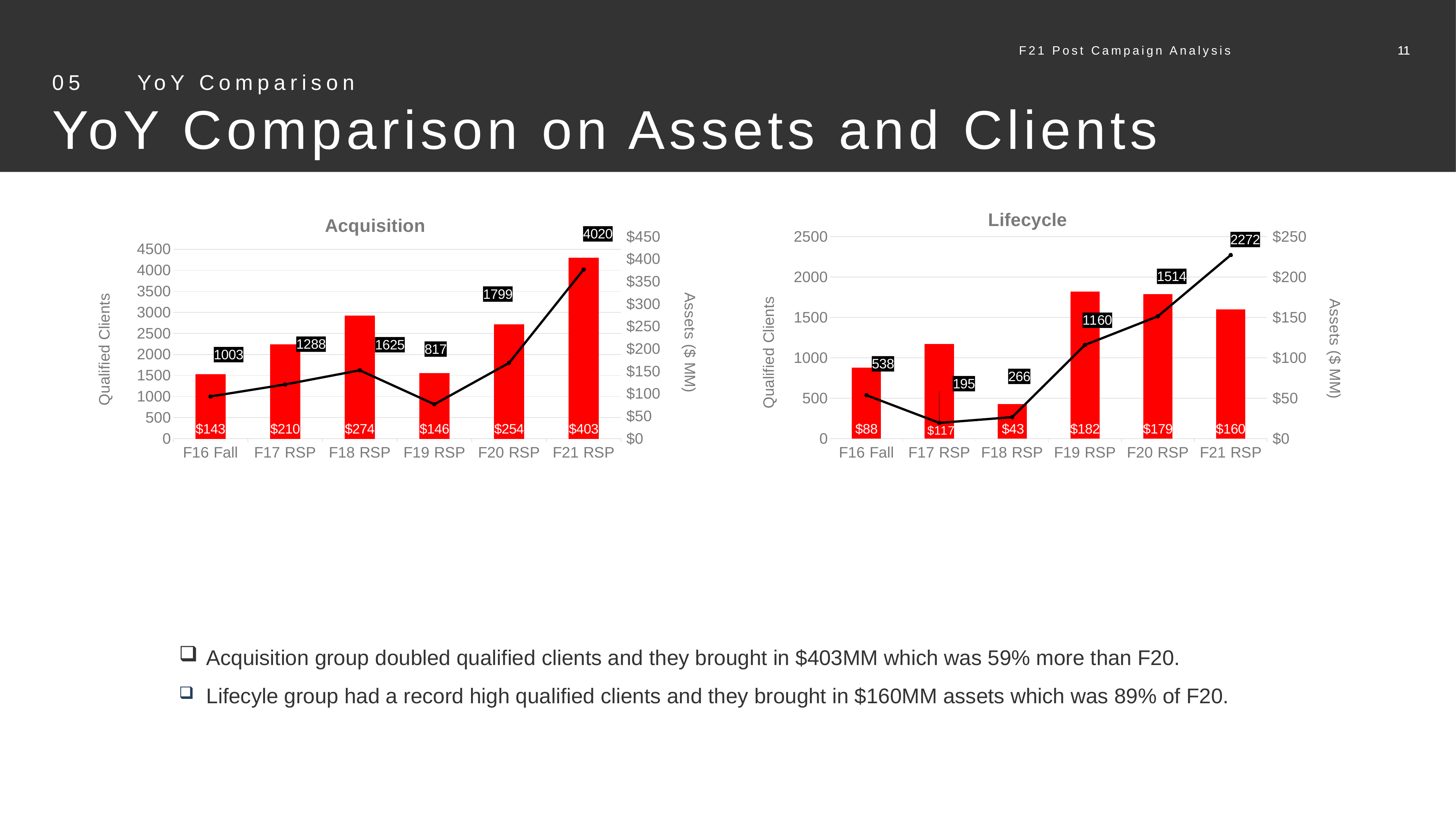

11
11
F21 Post Campaign Analysis
05     YoY Comparison
YoY Comparison on Assets and Clients

### Chart: Lifecycle

| Category | Lifecycle
Assets
($ MM) | Lifecycle
Clients |
|---|---|---|
| F16 Fall | 88.0 | 538.0 |
| F17 RSP | 117.0 | 195.0 |
| F18 RSP | 43.0 | 266.0 |
| F19 RSP | 182.0 | 1160.0 |
| F20 RSP | 179.0 | 1514.0 |
| F21 RSP | 160.0 | 2272.0 |

### Chart: Acquisition

| Category | Acquisition
Assets
($ MM) | Acquisition
Clients |
|---|---|---|
| F16 Fall | 143.0 | 1003.0 |
| F17 RSP | 210.0 | 1288.0 |
| F18 RSP | 274.0 | 1625.0 |
| F19 RSP | 146.0 | 817.0 |
| F20 RSP | 254.0 | 1799.0 |
| F21 RSP | 403.0 | 4020.0 |
Acquisition group doubled qualified clients and they brought in $403MM which was 59% more than F20.
Lifecyle group had a record high qualified clients and they brought in $160MM assets which was 89% of F20.